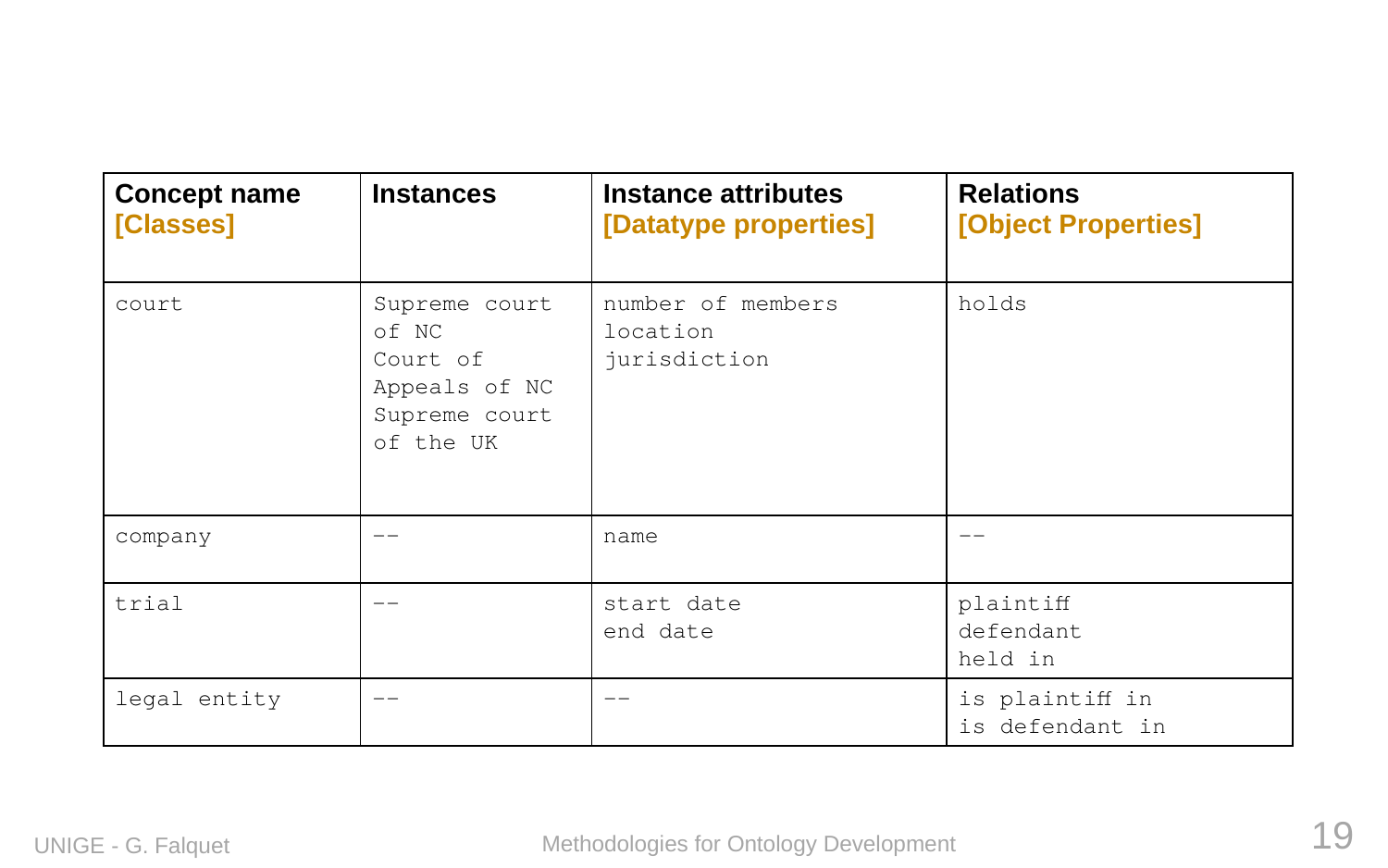

#
| Concept name [Classes] | Instances | Instance attributes [Datatype properties] | Relations [Object Properties] |
| --- | --- | --- | --- |
| court | Supreme court of NC Court of Appeals of NC Supreme court of the UK | number of members location jurisdiction | holds |
| company | -- | name | -- |
| trial | -- | start date end date | plaintiff defendant held in |
| legal entity | -- | -- | is plaintiff in is defendant in |
19
Methodologies for Ontology Development
UNIGE - G. Falquet